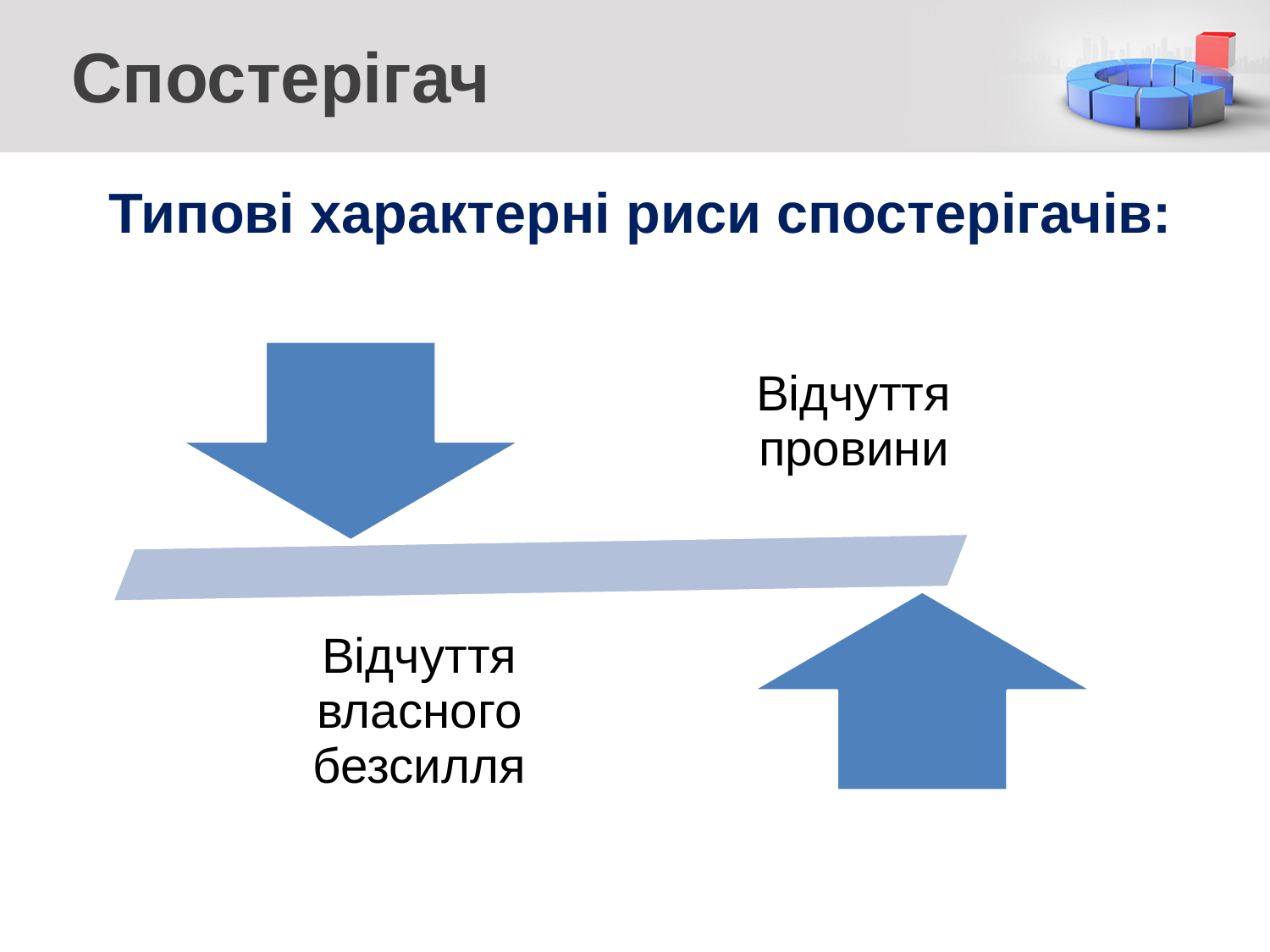

# Спостерігач
Типові характерні риси спостерігачів:
Відчуття провини
Відчуття власного безсилля